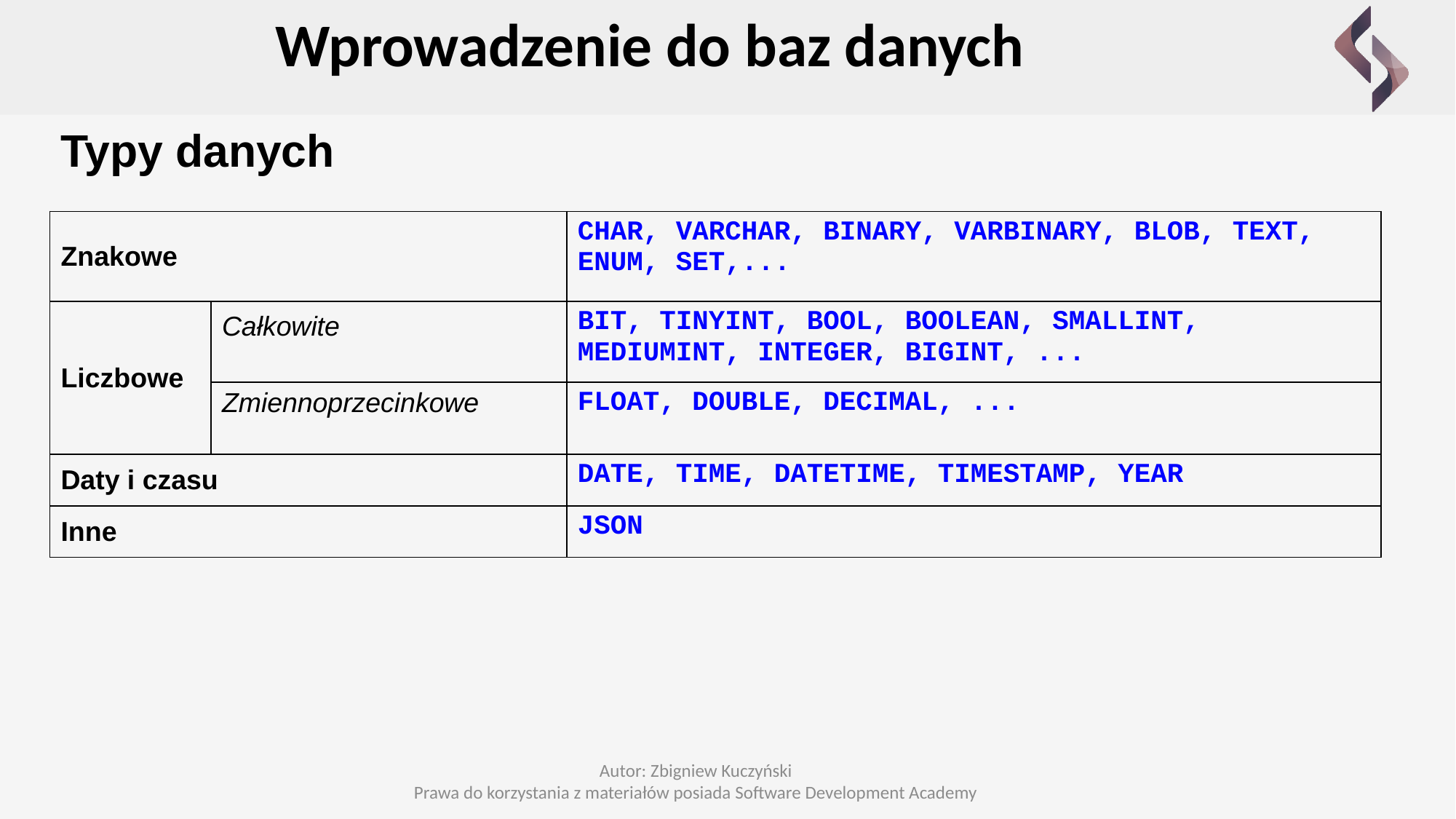

Wprowadzenie do baz danych

Typy danych

| Znakowe |  | CHAR, VARCHAR, BINARY, VARBINARY, BLOB, TEXT, ENUM, SET,... |
| --- | --- | --- |
| Liczbowe | Całkowite | BIT, TINYINT, BOOL, BOOLEAN, SMALLINT, MEDIUMINT, INTEGER, BIGINT, ... |
|  | Zmiennoprzecinkowe | FLOAT, DOUBLE, DECIMAL, ... |
| Daty i czasu |  | DATE, TIME, DATETIME, TIMESTAMP, YEAR |
| Inne |  | JSON |

Autor: Zbigniew Kuczyński
Prawa do korzystania z materiałów posiada Software Development Academy